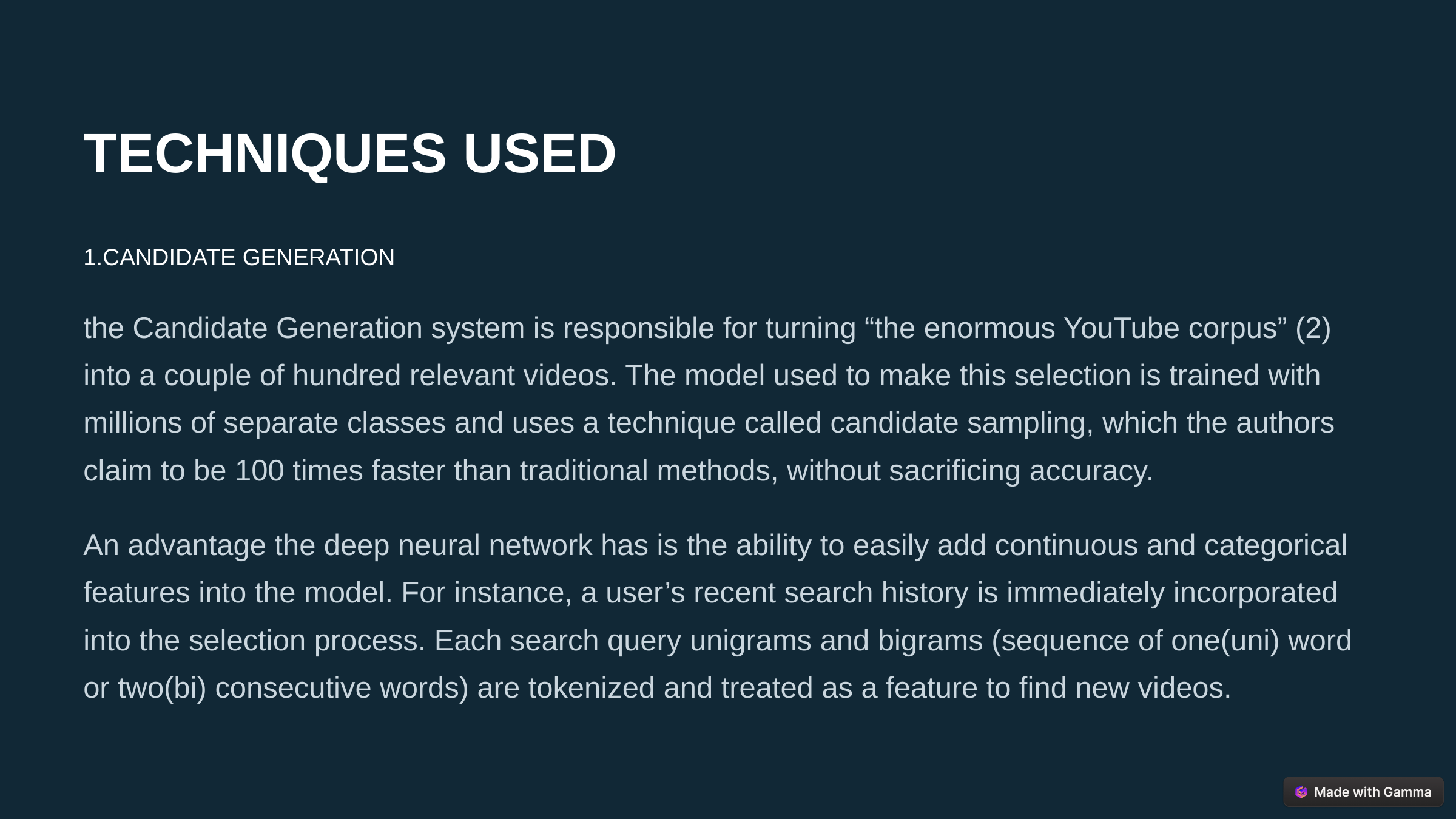

TECHNIQUES USED
1.CANDIDATE GENERATION
the Candidate Generation system is responsible for turning “the enormous YouTube corpus” (2) into a couple of hundred relevant videos. The model used to make this selection is trained with millions of separate classes and uses a technique called candidate sampling, which the authors claim to be 100 times faster than traditional methods, without sacrificing accuracy.
An advantage the deep neural network has is the ability to easily add continuous and categorical features into the model. For instance, a user’s recent search history is immediately incorporated into the selection process. Each search query unigrams and bigrams (sequence of one(uni) word or two(bi) consecutive words) are tokenized and treated as a feature to find new videos.